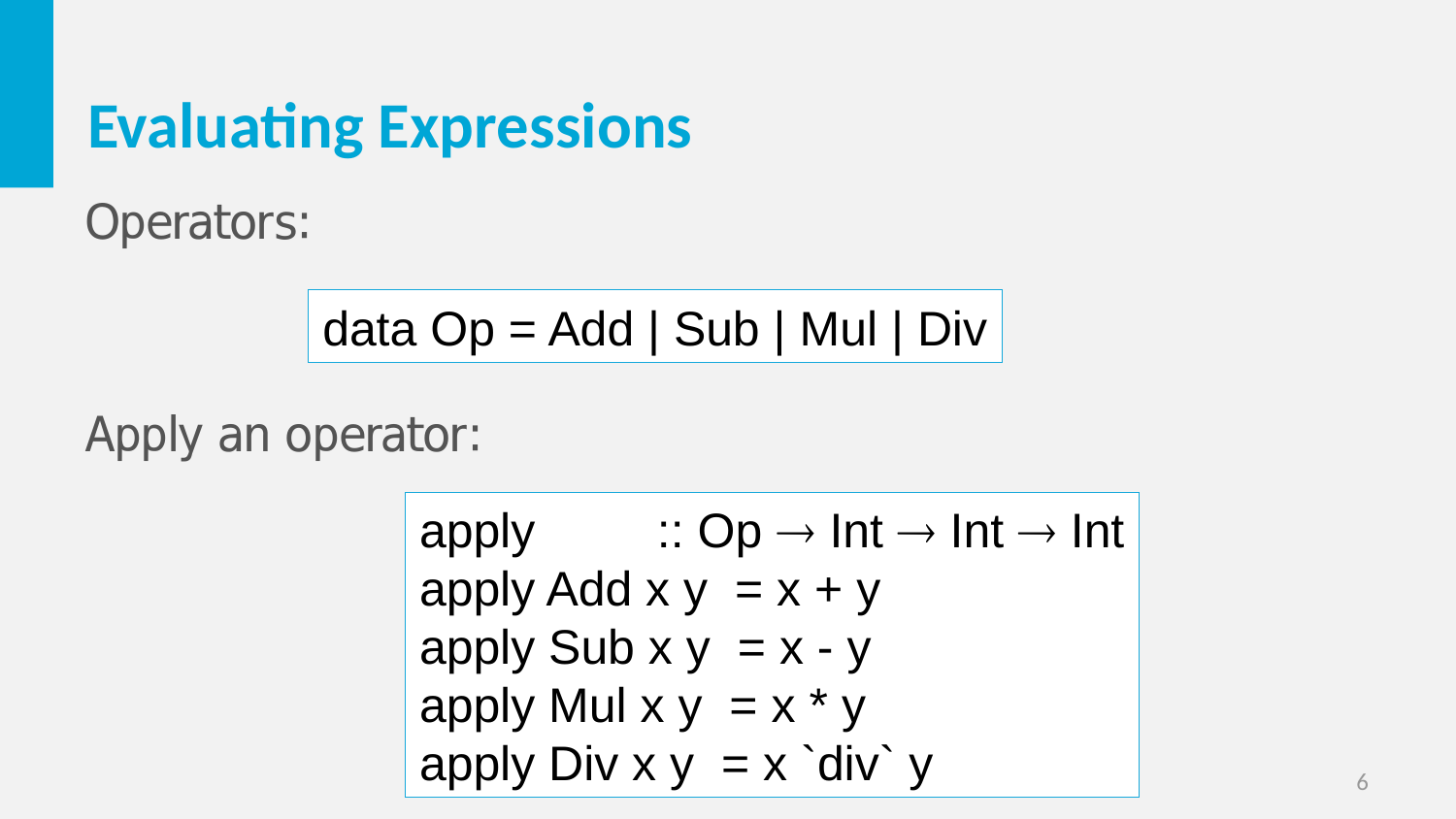

# Evaluating Expressions
Operators:
data Op = Add | Sub | Mul | Div
Apply an operator:
apply         :: Op → Int → Int → Int
apply Add x y  = x + y
apply Sub x y  = x - y
apply Mul x y  = x * y
apply Div x y  = x `div` y
6